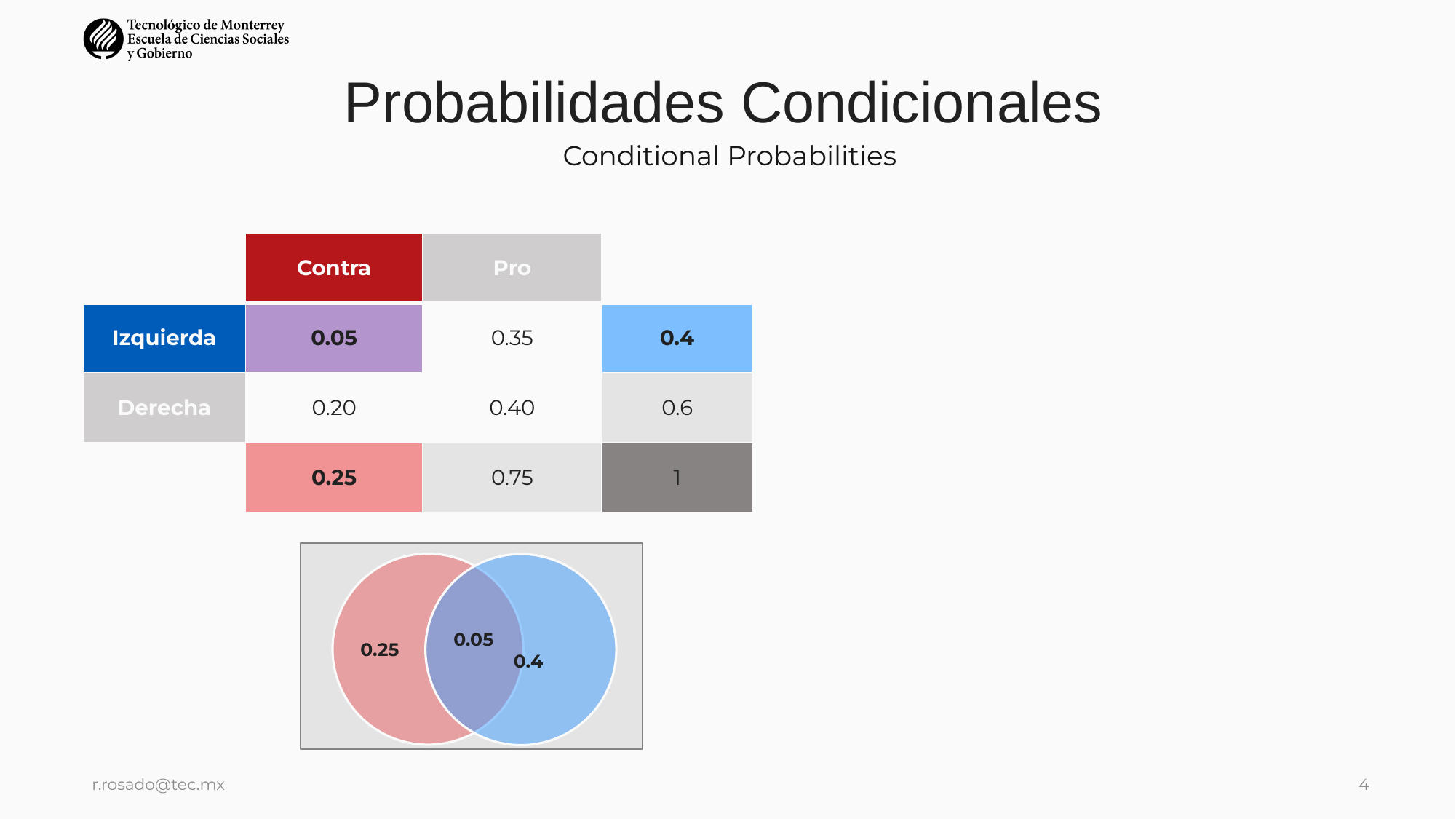

# Probabilidades Condicionales
Conditional Probabilities
|  | Contra | Pro |  |
| --- | --- | --- | --- |
| Izquierda | 0.05 | 0.35 | 0.4 |
| Derecha | 0.20 | 0.40 | 0.6 |
|  | 0.25 | 0.75 | 1 |

0.25
0.05	         0.4
r.rosado@tec.mx
4